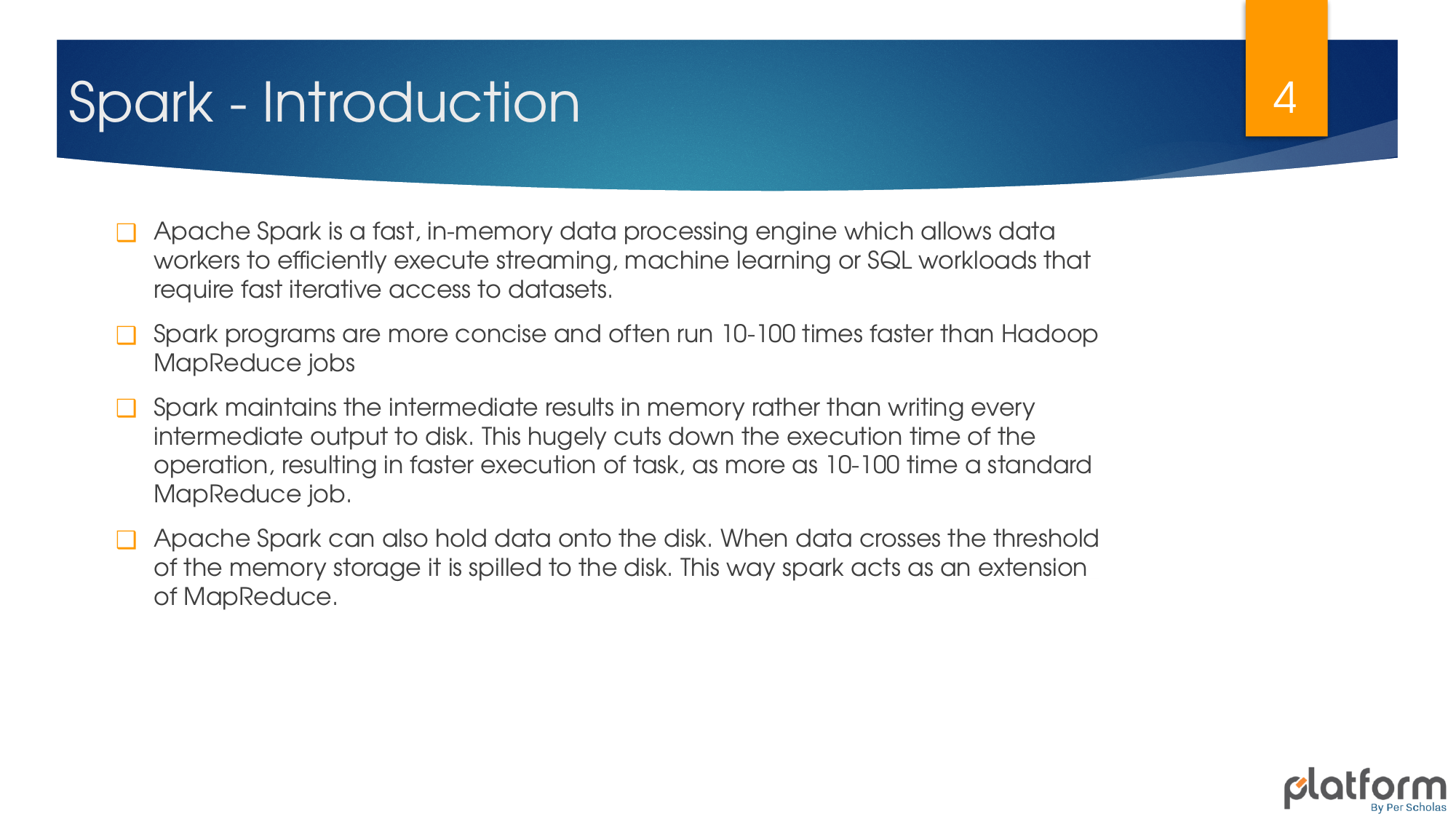

4
# Spark - Introduction
Apache Spark is a fast, in-memory data processing engine which allows data workers to efficiently execute streaming, machine learning or SQL workloads that require fast iterative access to datasets.
Spark programs are more concise and often run 10-100 times faster than Hadoop MapReduce jobs
Spark maintains the intermediate results in memory rather than writing every intermediate output to disk. This hugely cuts down the execution time of the operation, resulting in faster execution of task, as more as 10-100 time a standard MapReduce job.
Apache Spark can also hold data onto the disk. When data crosses the threshold of the memory storage it is spilled to the disk. This way spark acts as an extension of MapReduce.